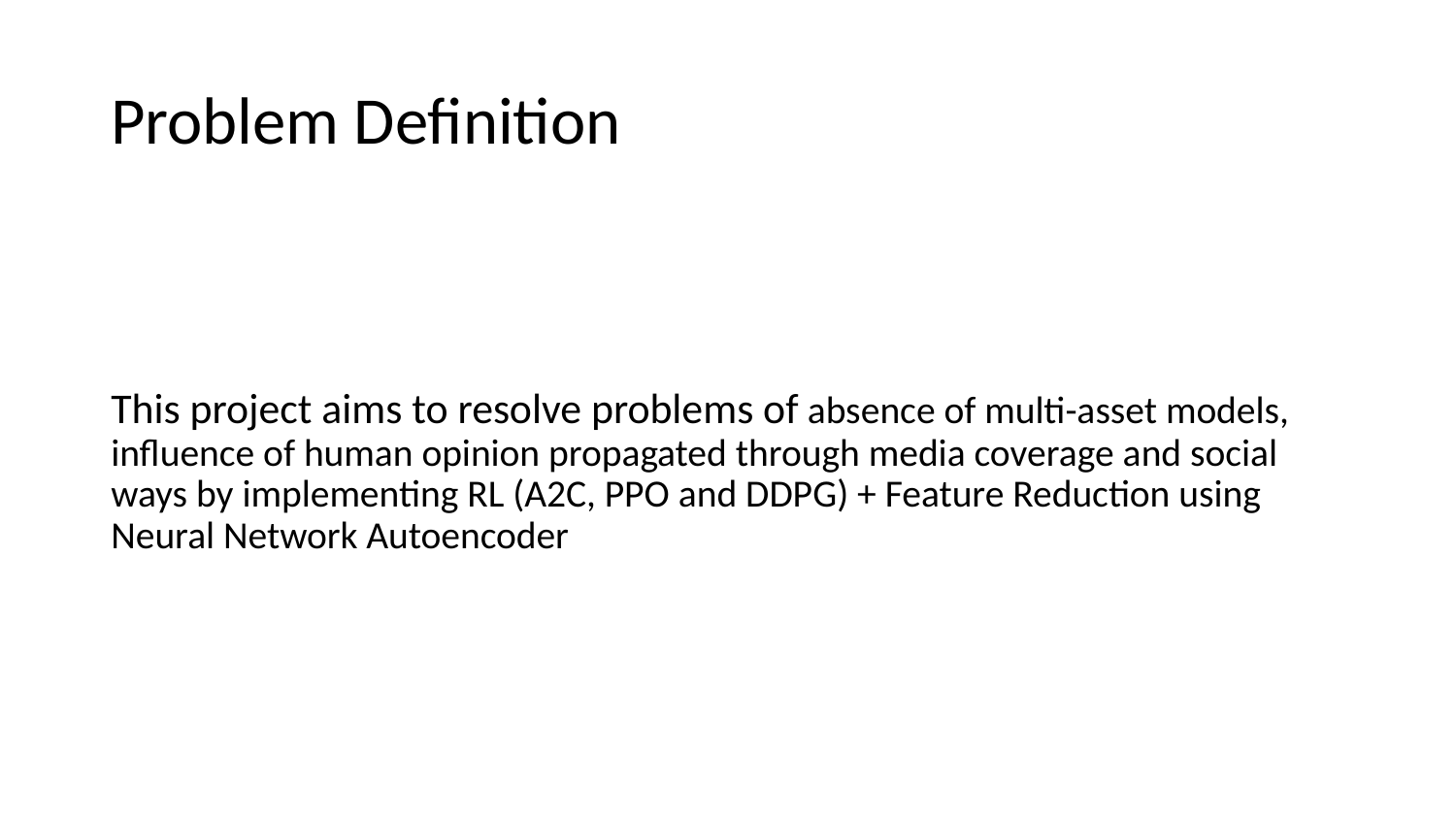

# Problem Definition
This project aims to resolve problems of absence of multi-asset models, influence of human opinion propagated through media coverage and social ways by implementing RL (A2C, PPO and DDPG) + Feature Reduction using Neural Network Autoencoder